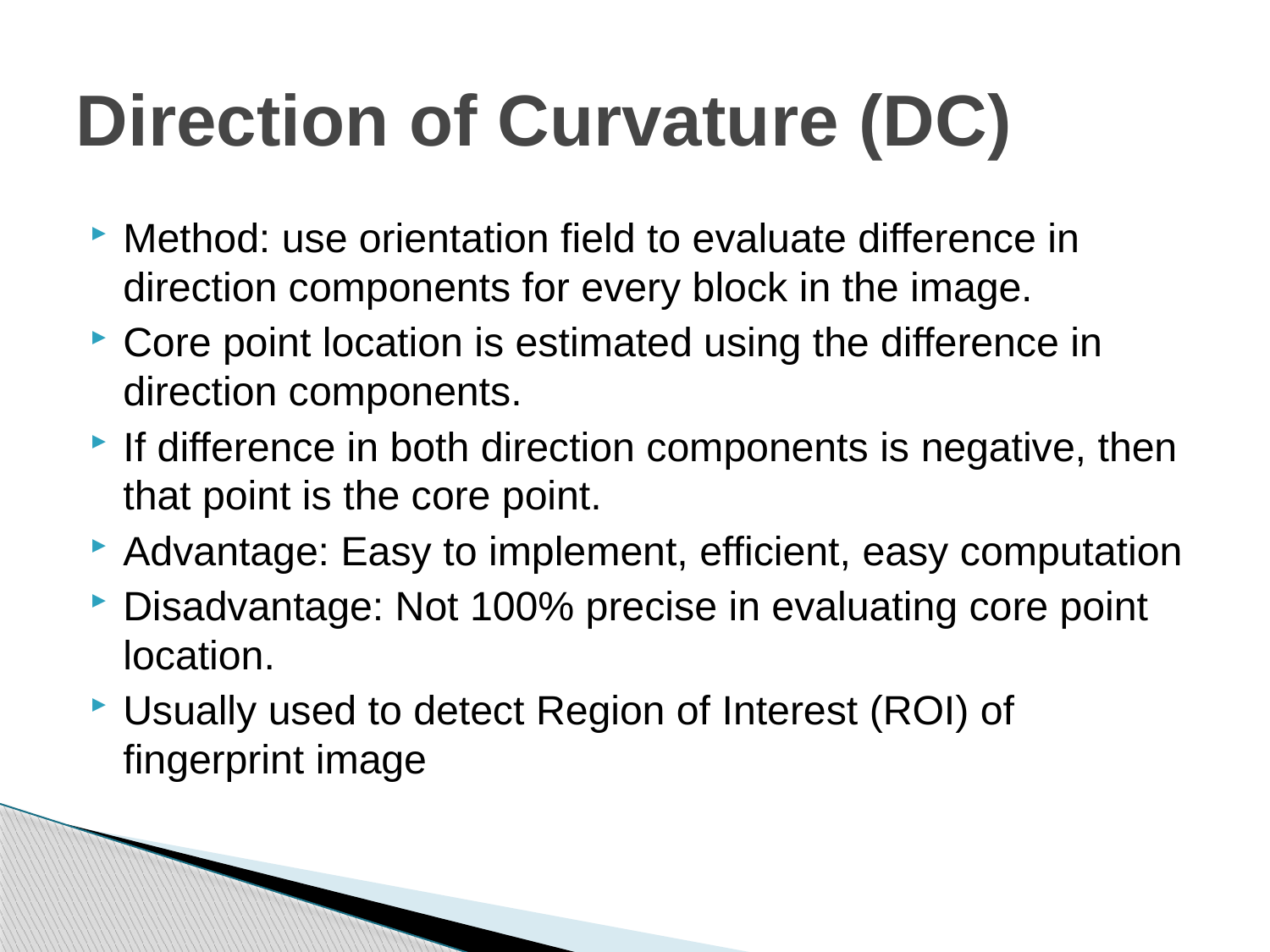

# Direction of Curvature (DC)
Method: use orientation field to evaluate difference in direction components for every block in the image.
Core point location is estimated using the difference in direction components.
If difference in both direction components is negative, then that point is the core point.
Advantage: Easy to implement, efficient, easy computation
Disadvantage: Not 100% precise in evaluating core point location.
Usually used to detect Region of Interest (ROI) of fingerprint image